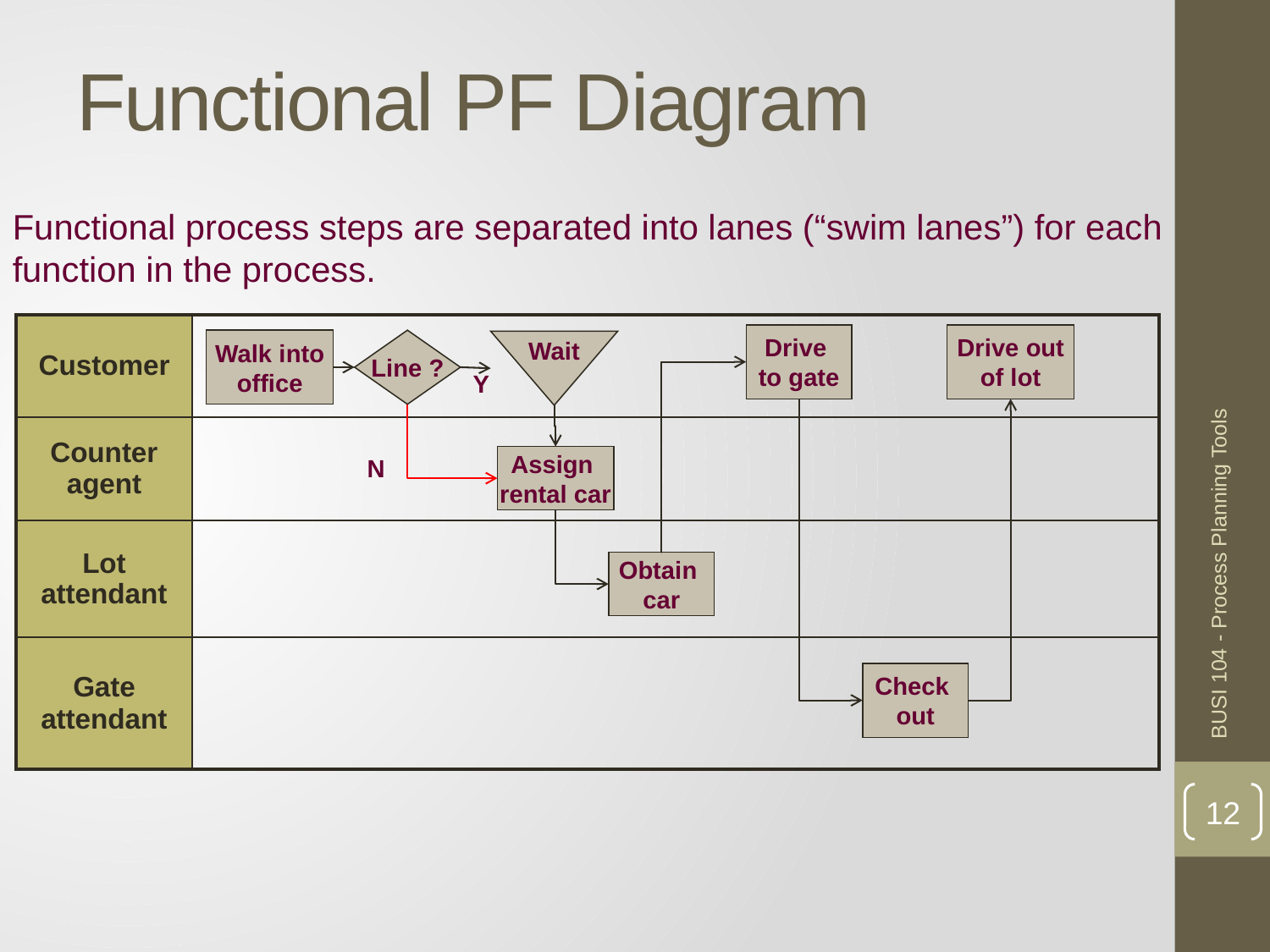

# Functional PF Diagram
Functional process steps are separated into lanes (“swim lanes”) for each
function in the process.
| Customer |  |
| --- | --- |
| Counter agent |  |
| Lot attendant |  |
| Gate attendant |  |
Drive out
of lot
Drive
to gate
Walk into
office
Line ?
Wait
Y
N
Assign
rental car
Obtain
car
Check
out
BUSI 104 - Process Planning Tools
12